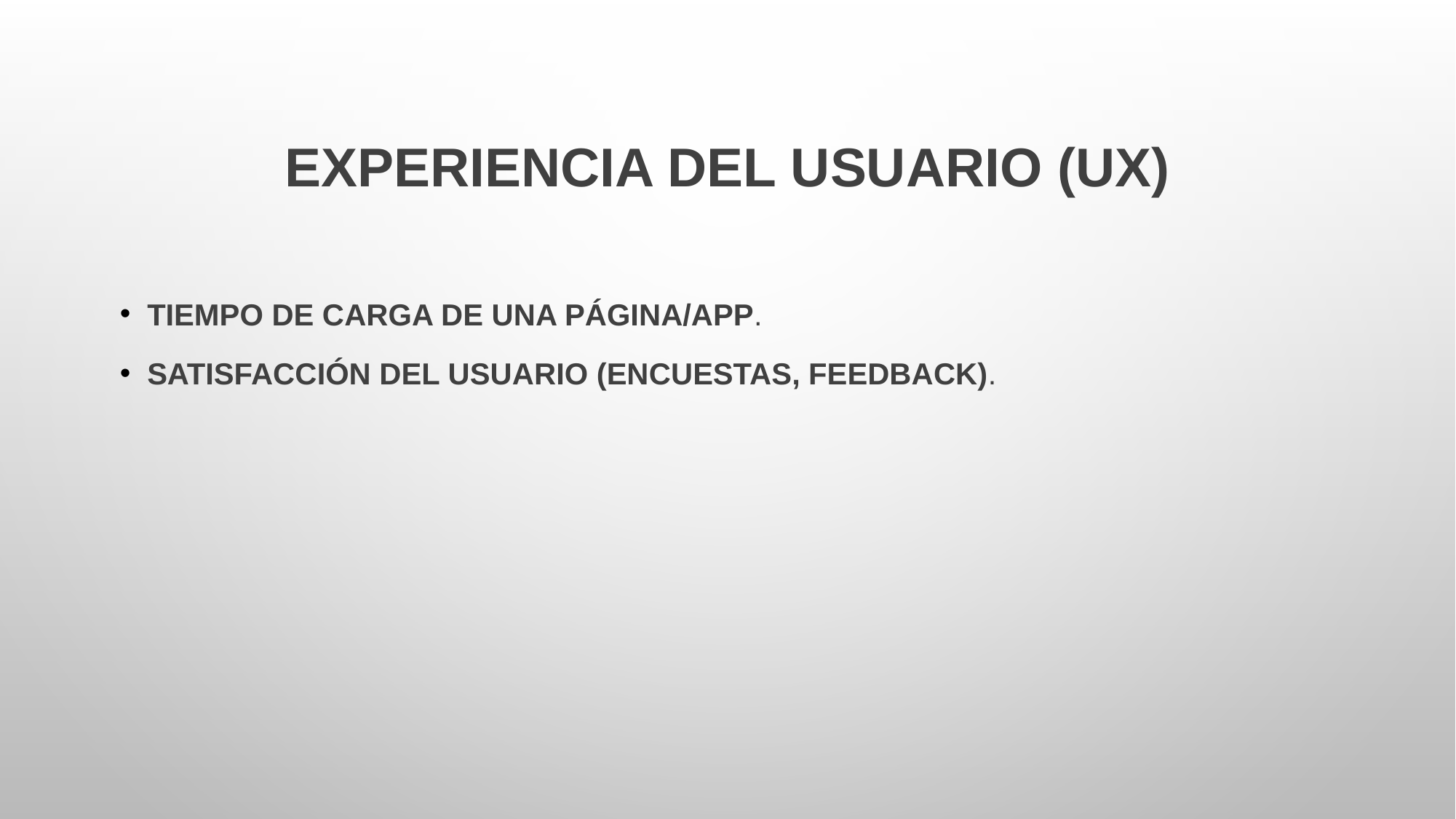

# Experiencia del usuario (UX)
Tiempo de carga de una página/app.
Satisfacción del usuario (encuestas, feedback).